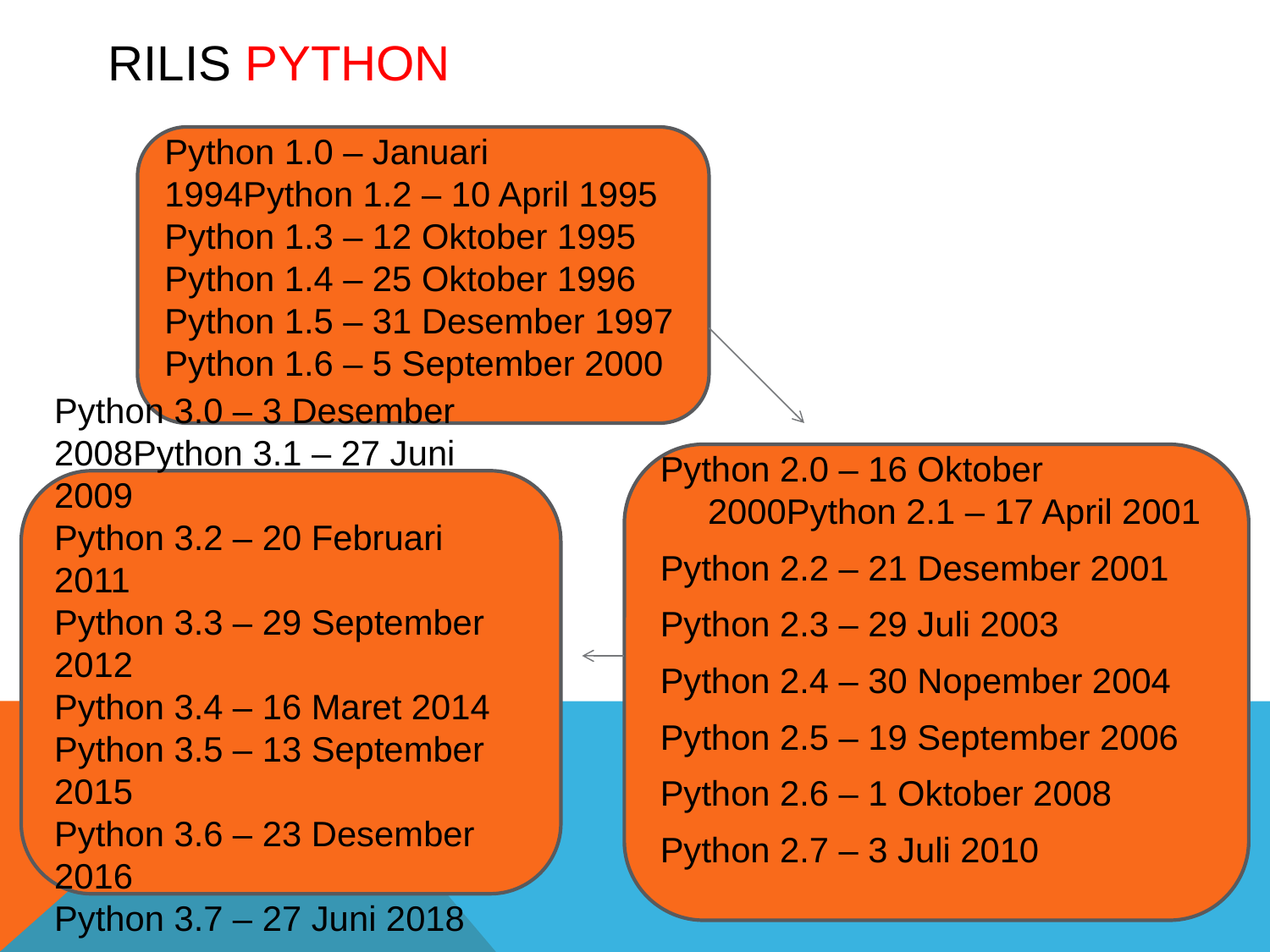

# Rilis Python
Python 1.0 – Januari 1994Python 1.2 – 10 April 1995
Python 1.3 – 12 Oktober 1995
Python 1.4 – 25 Oktober 1996
Python 1.5 – 31 Desember 1997
Python 1.6 – 5 September 2000

Python 2.0 – 16 Oktober 2000Python 2.1 – 17 April 2001
Python 2.2 – 21 Desember 2001
Python 2.3 – 29 Juli 2003
Python 2.4 – 30 Nopember 2004
Python 2.5 – 19 September 2006
Python 2.6 – 1 Oktober 2008
Python 2.7 – 3 Juli 2010

Python 3.0 – 3 Desember 2008Python 3.1 – 27 Juni 2009
Python 3.2 – 20 Februari 2011
Python 3.3 – 29 September 2012
Python 3.4 – 16 Maret 2014
Python 3.5 – 13 September 2015
Python 3.6 – 23 Desember 2016
Python 3.7 – 27 Juni 2018